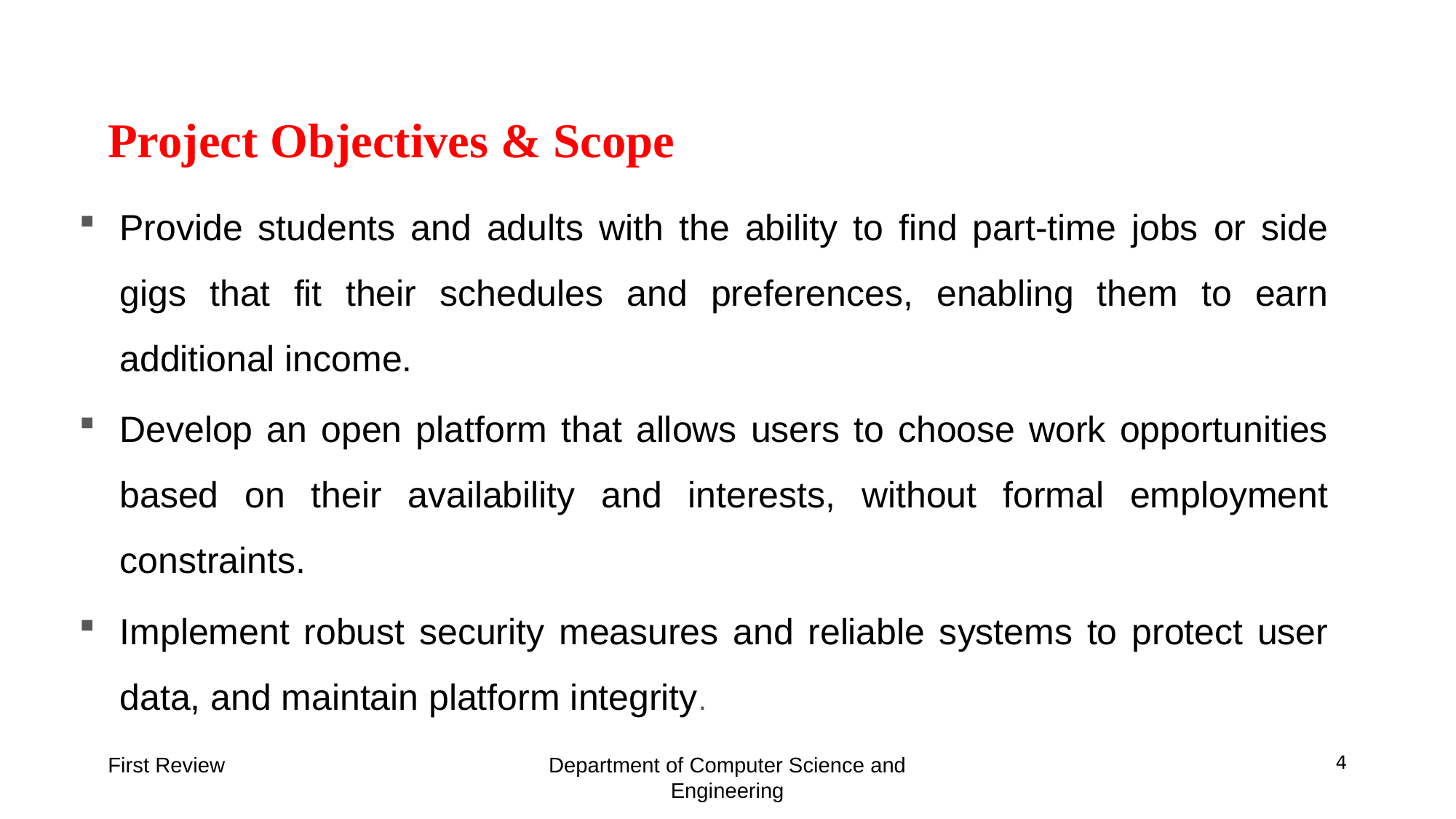

# Project Objectives & Scope

Provide students and adults with the ability to find part-time jobs or side gigs that fit their schedules and preferences, enabling them to earn additional income.
Develop an open platform that allows users to choose work opportunities based on their availability and interests, without formal employment constraints.
Implement robust security measures and reliable systems to protect user data, and maintain platform integrity.

First Review
Department of Computer Science and Engineering
4